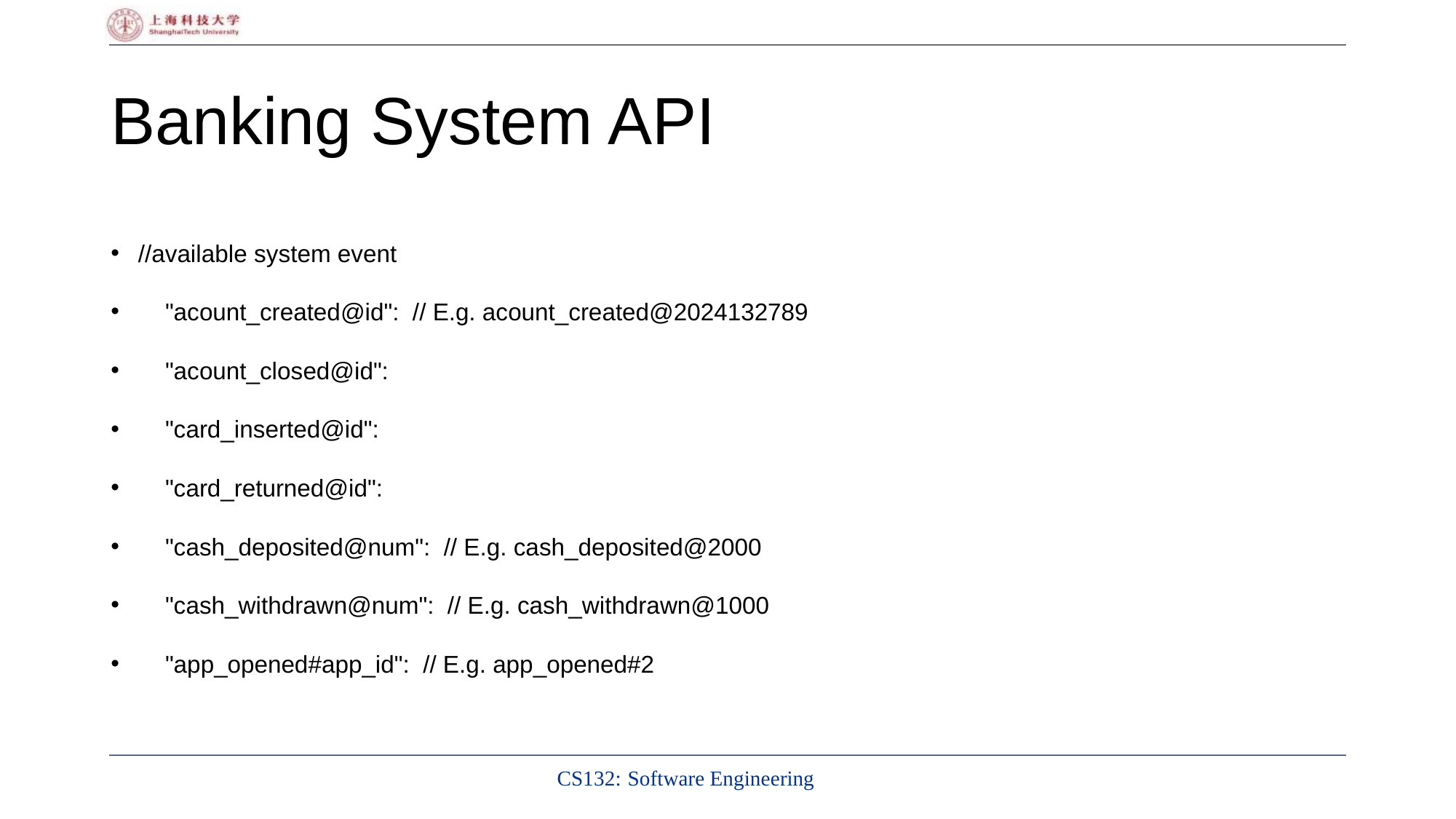

# Banking System API
//available system event
    "acount_created@id":  // E.g. acount_created@2024132789
    "acount_closed@id":
    "card_inserted@id":
    "card_returned@id":
    "cash_deposited@num":  // E.g. cash_deposited@2000
    "cash_withdrawn@num":  // E.g. cash_withdrawn@1000
    "app_opened#app_id":  // E.g. app_opened#2